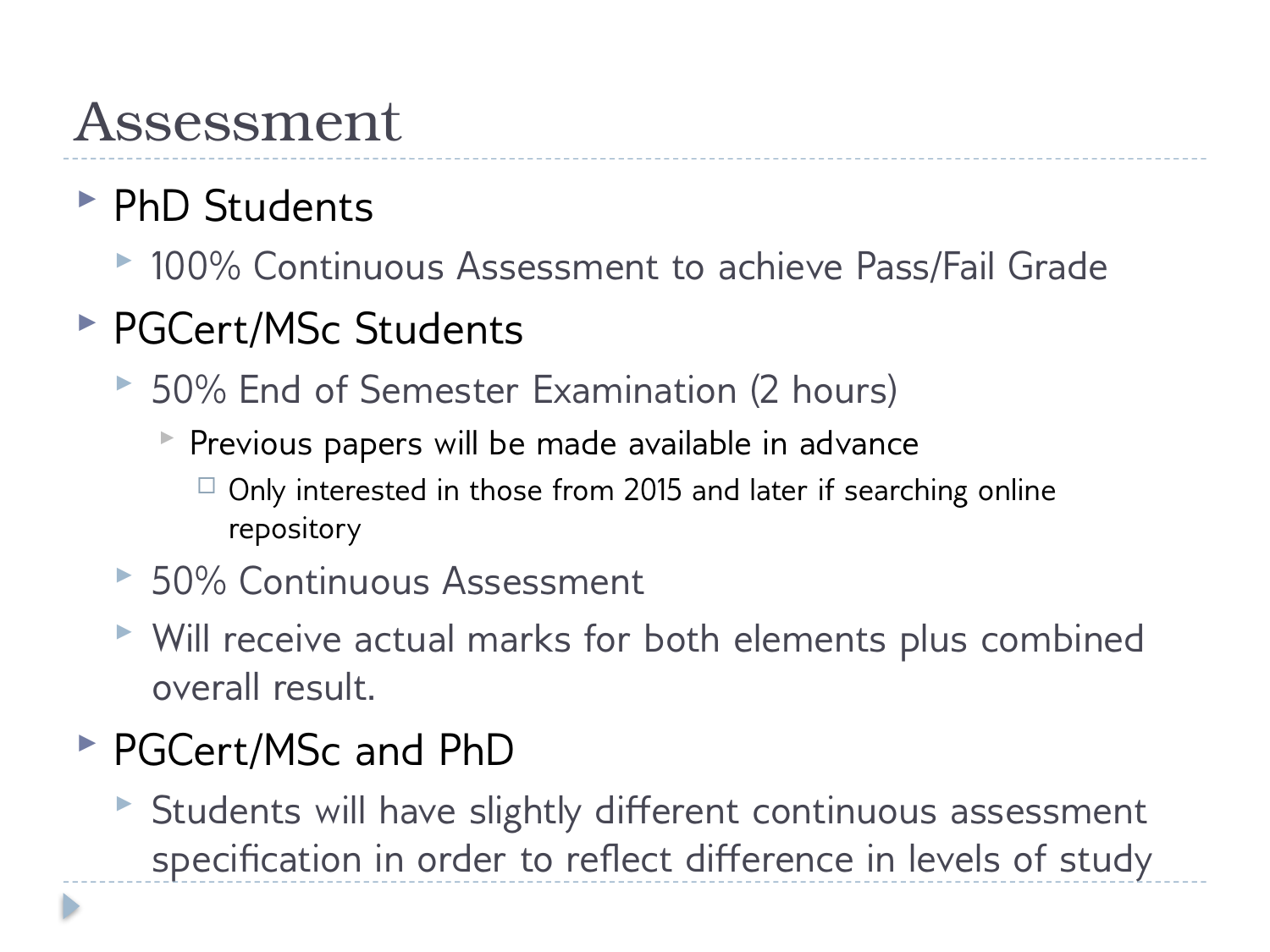

# Assessment
PhD Students
100% Continuous Assessment to achieve Pass/Fail Grade
PGCert/MSc Students
50% End of Semester Examination (2 hours)
Previous papers will be made available in advance
Only interested in those from 2015 and later if searching online repository
50% Continuous Assessment
Will receive actual marks for both elements plus combined overall result.
PGCert/MSc and PhD
Students will have slightly different continuous assessment specification in order to reflect difference in levels of study